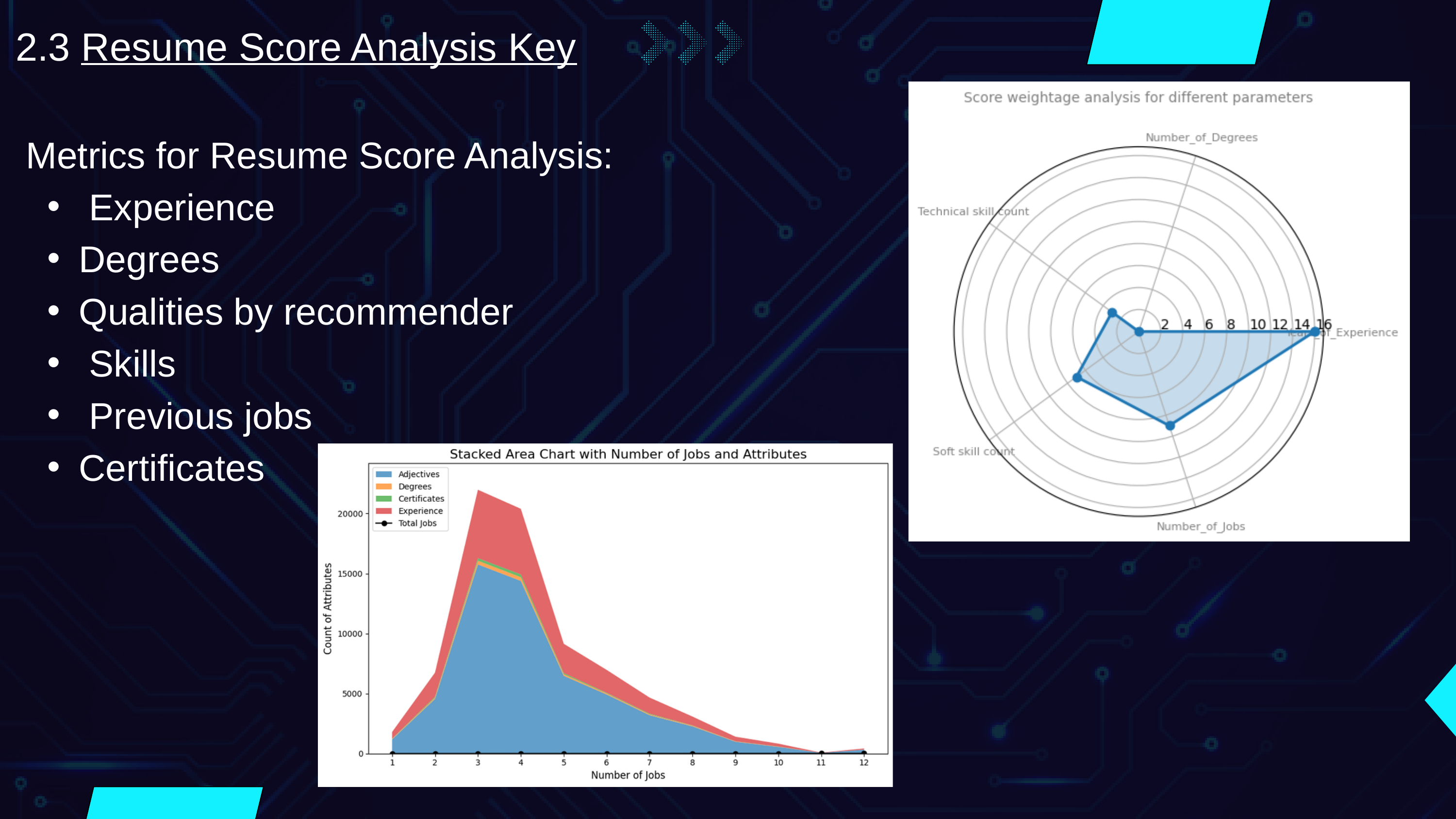

2.3 Resume Score Analysis Key

 Metrics for Resume Score Analysis:
 Experience
Degrees
Qualities by recommender
 Skills
 Previous jobs
Certificates